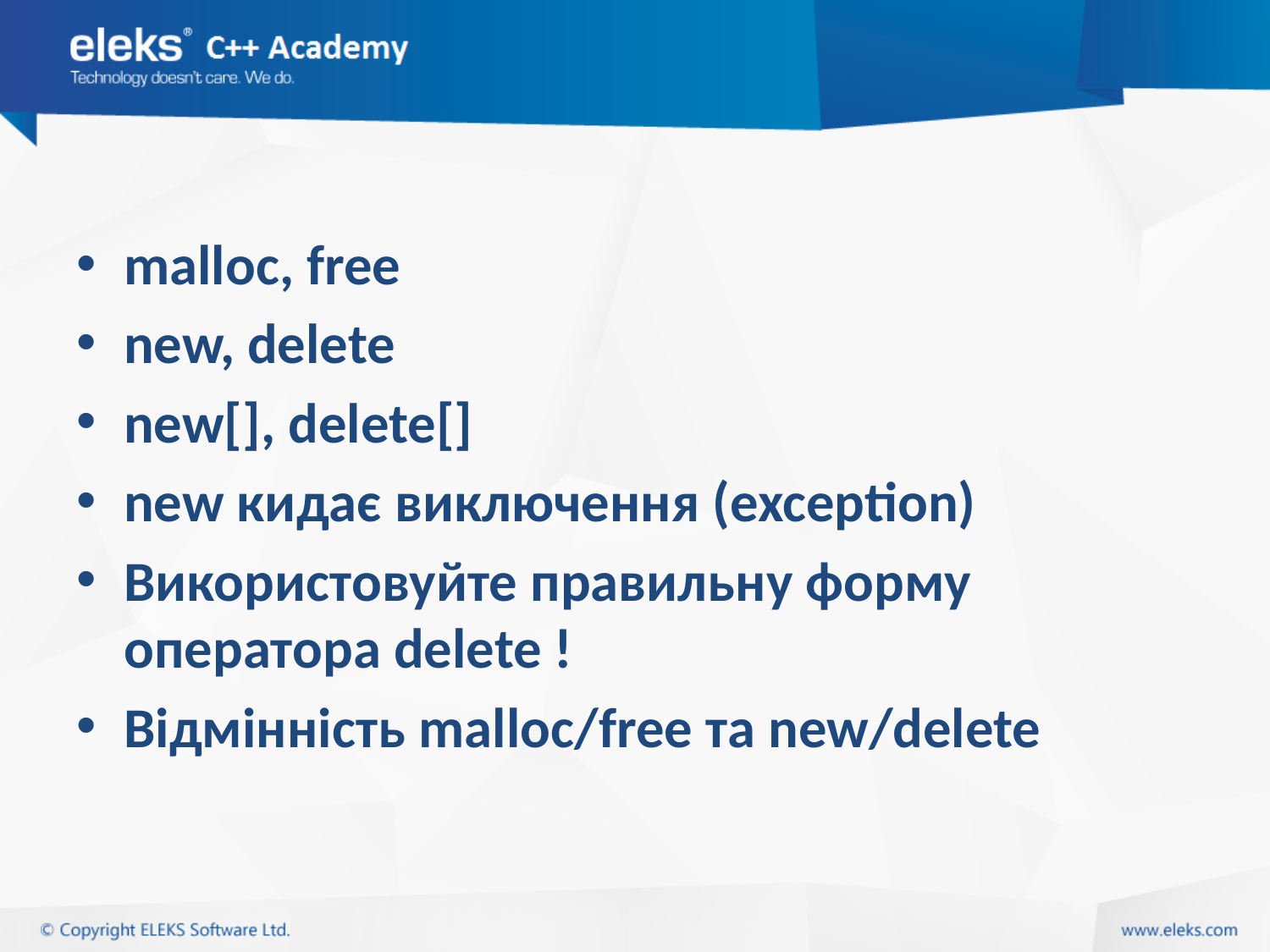

#
malloc, free
new, delete
new[], delete[]
new кидає виключення (exception)
Використовуйте правильну форму оператора delete !
Відмінність malloc/free та new/delete